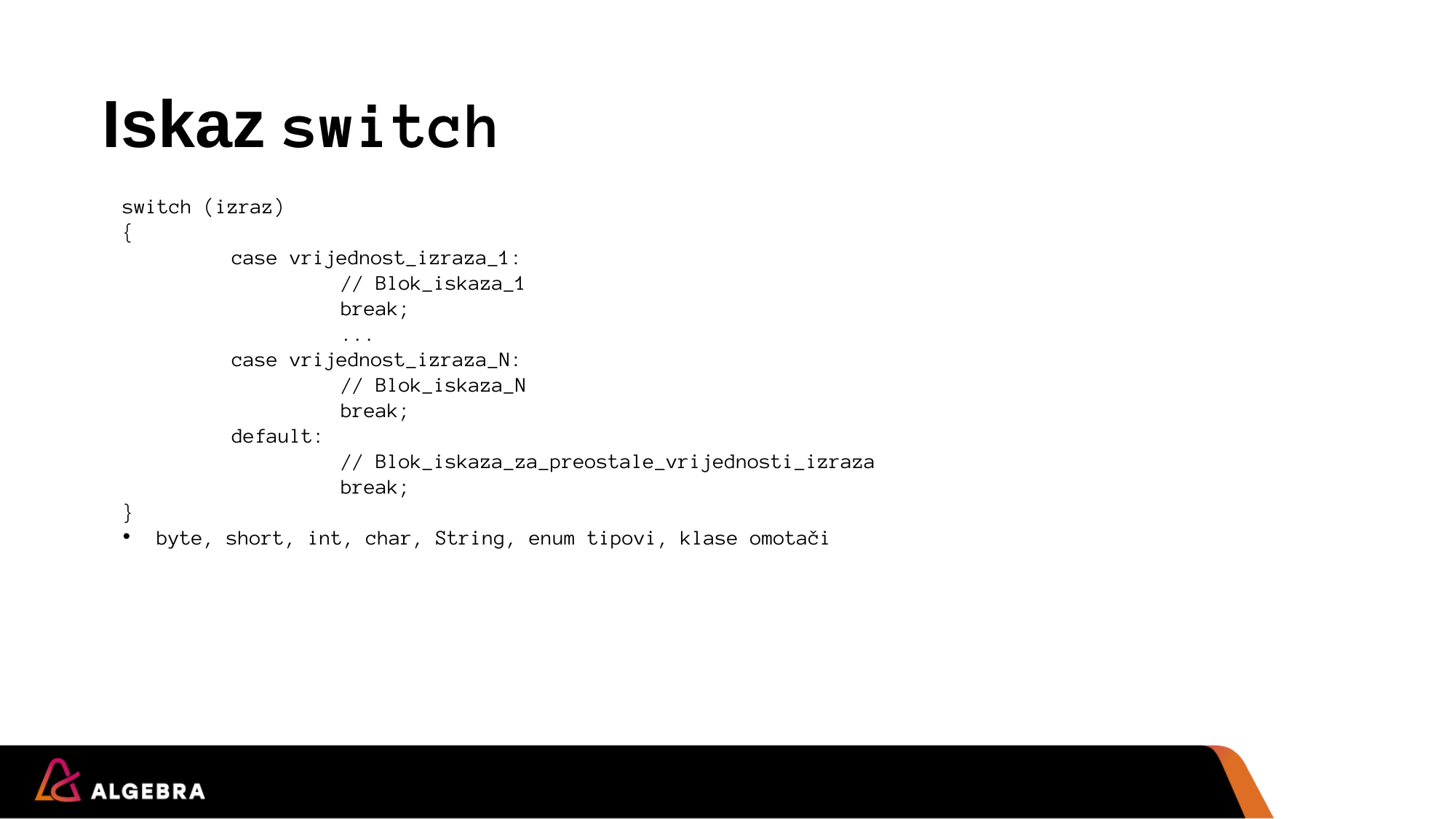

# Iskaz switch
switch (izraz)
{
	case vrijednost_izraza_1:
		// Blok_iskaza_1
		break;
		...
	case vrijednost_izraza_N:
		// Blok_iskaza_N
		break;
	default:
		// Blok_iskaza_za_preostale_vrijednosti_izraza
		break;
}
byte, short, int, char, String, enum tipovi, klase omotači